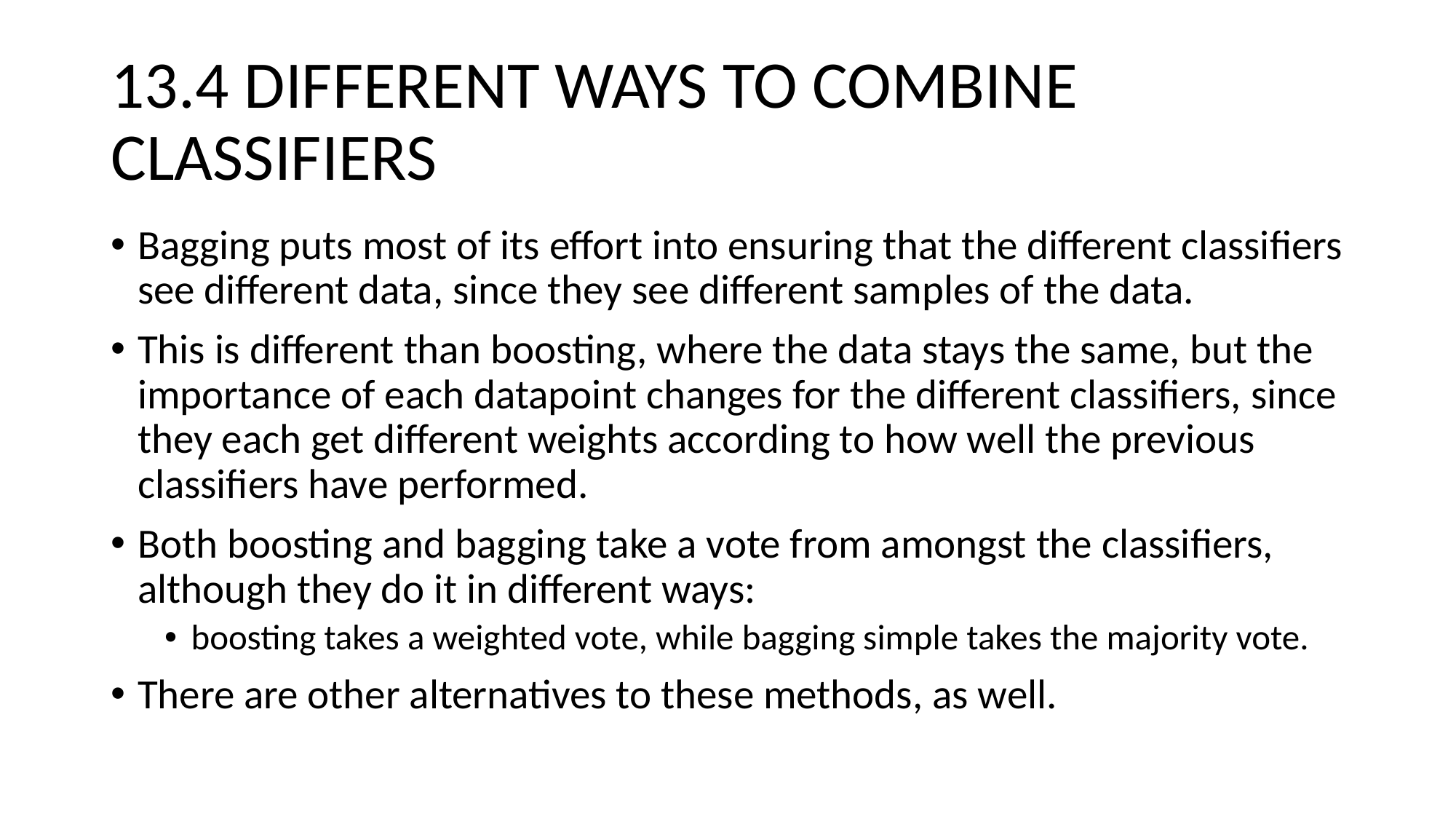

# 13.4 DIFFERENT WAYS TO COMBINE CLASSIFIERS
Bagging puts most of its effort into ensuring that the different classifiers see different data, since they see different samples of the data.
This is different than boosting, where the data stays the same, but the importance of each datapoint changes for the different classifiers, since they each get different weights according to how well the previous classifiers have performed.
Both boosting and bagging take a vote from amongst the classifiers, although they do it in different ways:
boosting takes a weighted vote, while bagging simple takes the majority vote.
There are other alternatives to these methods, as well.